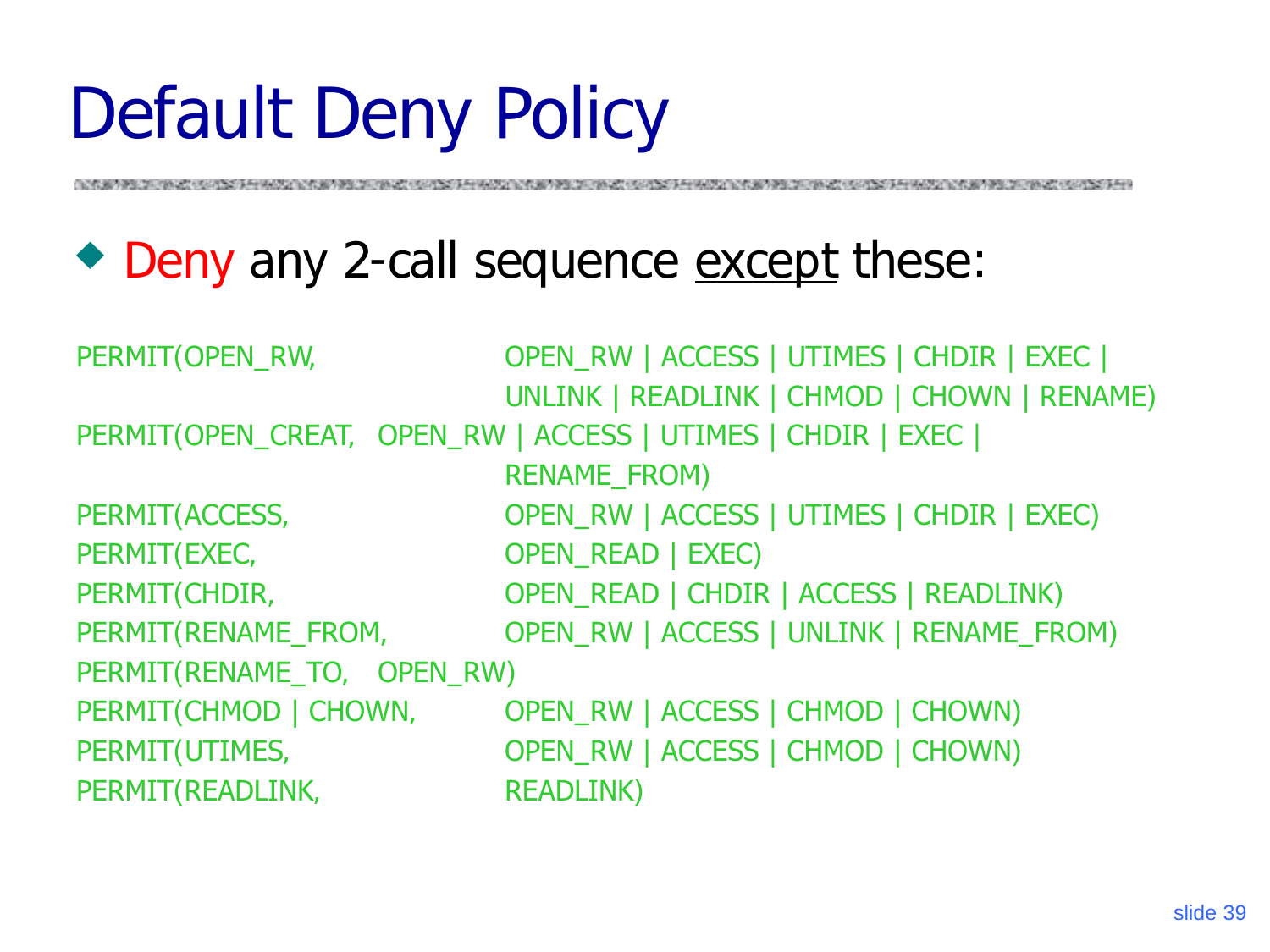

# Default Deny Policy
Deny any 2-call sequence except these:

PERMIT(OPEN_RW,		OPEN_RW | ACCESS | UTIMES | CHDIR | EXEC |
				UNLINK | READLINK | CHMOD | CHOWN | RENAME)
PERMIT(OPEN_CREAT,	OPEN_RW | ACCESS | UTIMES | CHDIR | EXEC |
				RENAME_FROM)
PERMIT(ACCESS,		OPEN_RW | ACCESS | UTIMES | CHDIR | EXEC)
PERMIT(EXEC,		OPEN_READ | EXEC)
PERMIT(CHDIR,		OPEN_READ | CHDIR | ACCESS | READLINK)
PERMIT(RENAME_FROM,	OPEN_RW | ACCESS | UNLINK | RENAME_FROM)
PERMIT(RENAME_TO,	OPEN_RW)
PERMIT(CHMOD | CHOWN,	OPEN_RW | ACCESS | CHMOD | CHOWN)
PERMIT(UTIMES,		OPEN_RW | ACCESS | CHMOD | CHOWN)
PERMIT(READLINK,		READLINK)

slide 39